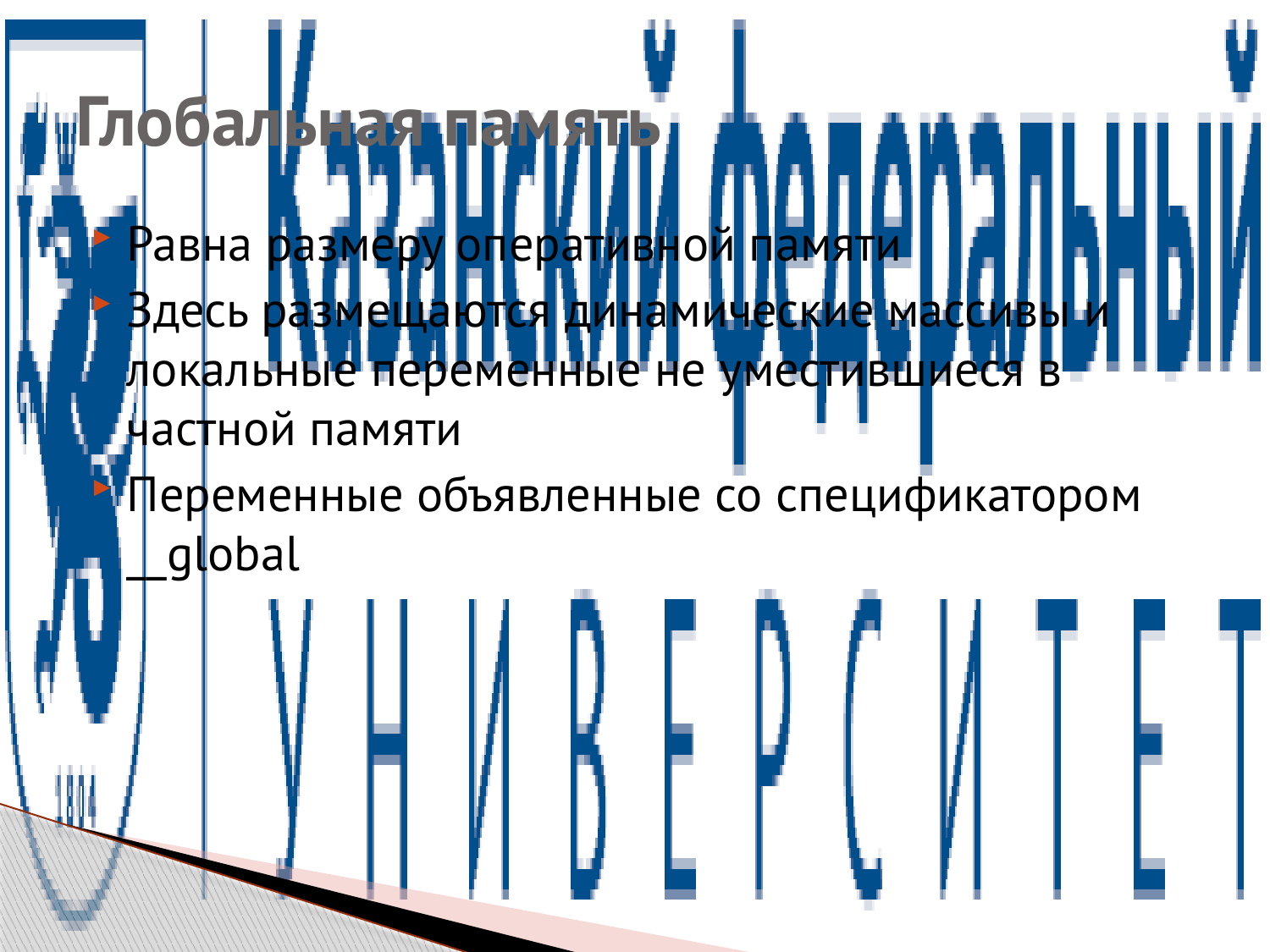

# Глобальная память
Равна размеру оперативной памяти
Здесь размещаются динамические массивы и локальные переменные не уместившиеся в частной памяти
Переменные объявленные со спецификатором __global